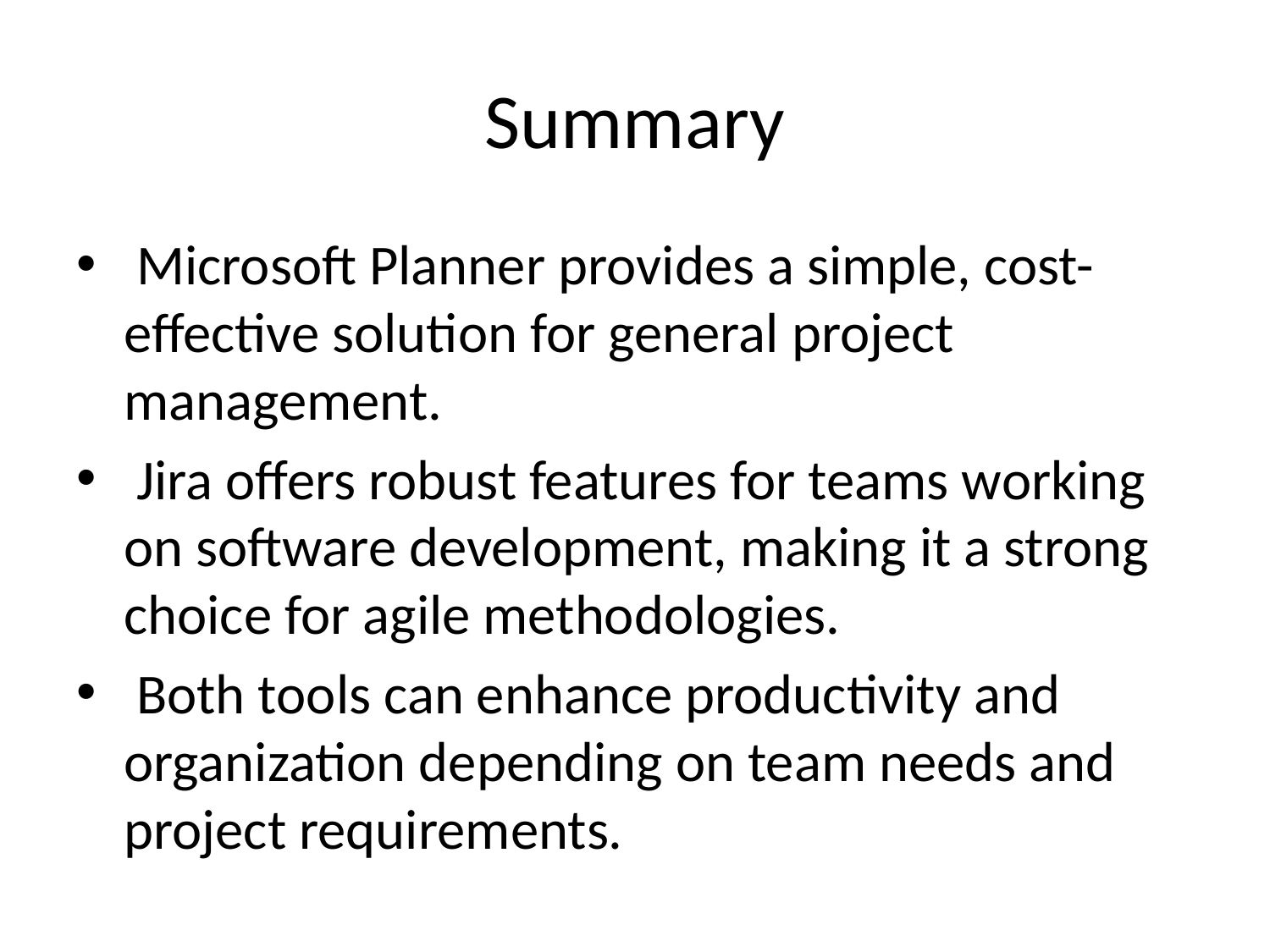

# Summary
 Microsoft Planner provides a simple, cost-effective solution for general project management.
 Jira offers robust features for teams working on software development, making it a strong choice for agile methodologies.
 Both tools can enhance productivity and organization depending on team needs and project requirements.